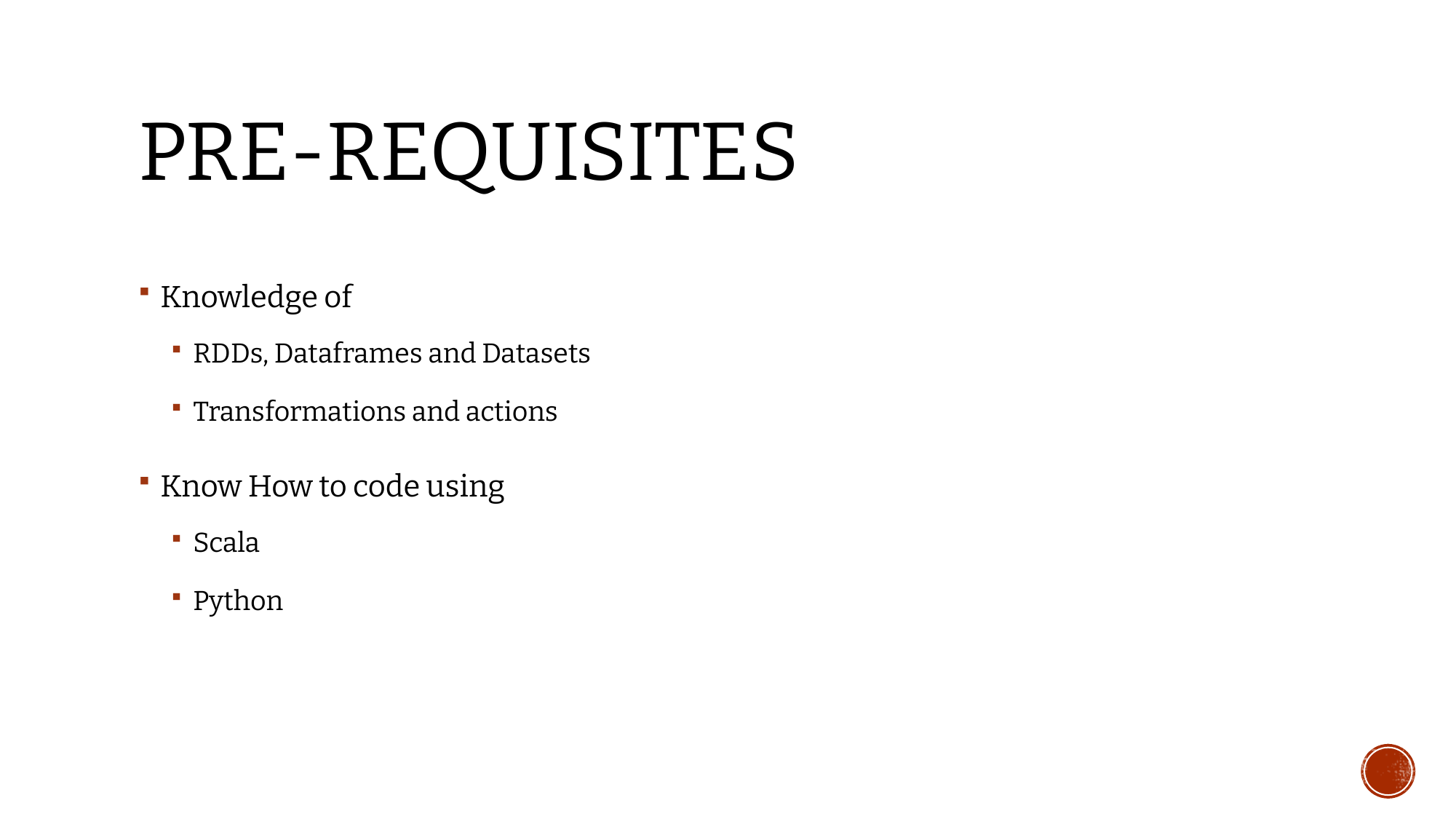

# Pre-Requisites
Knowledge of
RDDs, Dataframes and Datasets
Transformations and actions
Know How to code using
Scala
Python